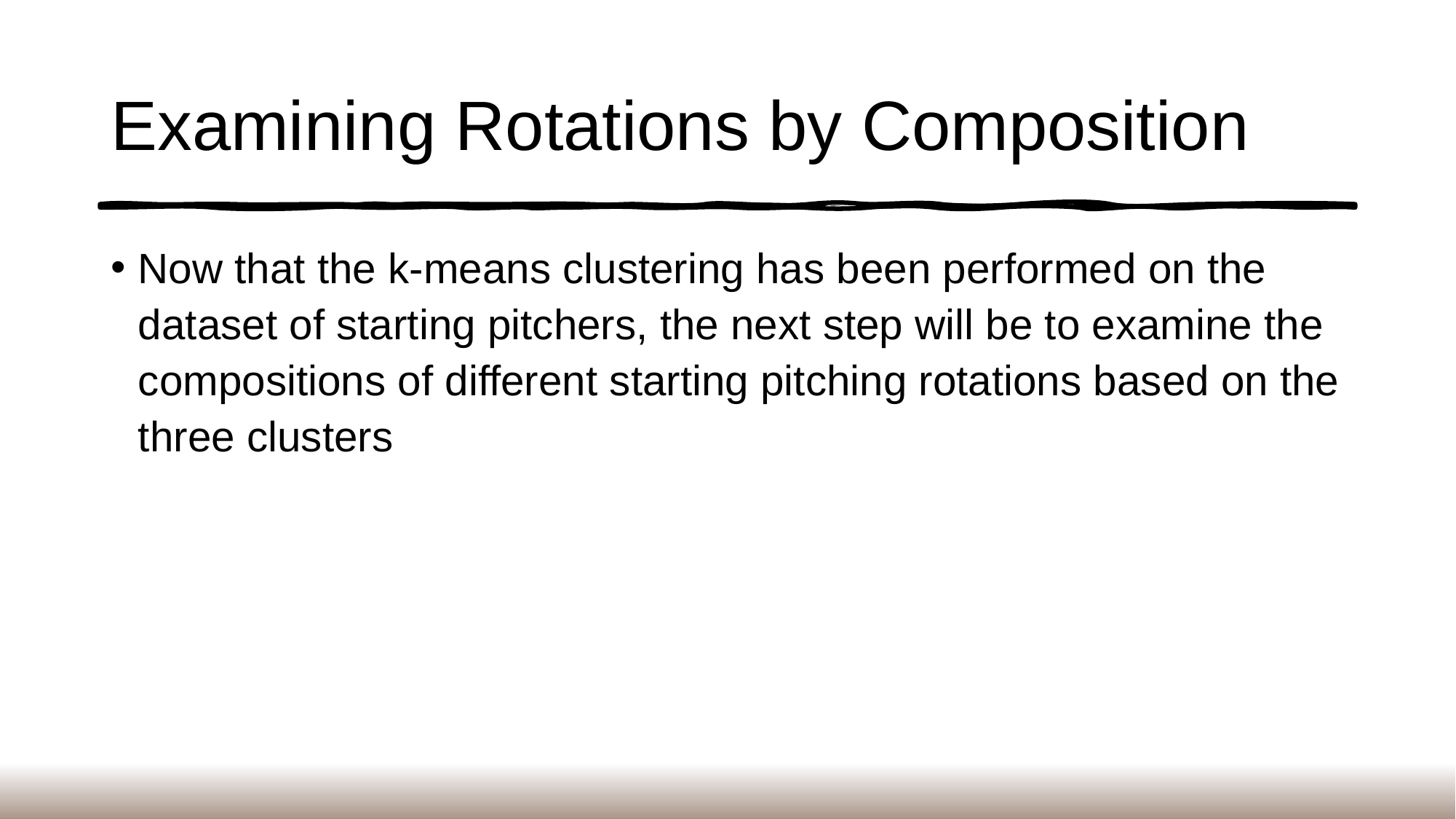

# Examining Rotations by Composition
Now that the k-means clustering has been performed on the dataset of starting pitchers, the next step will be to examine the compositions of different starting pitching rotations based on the three clusters